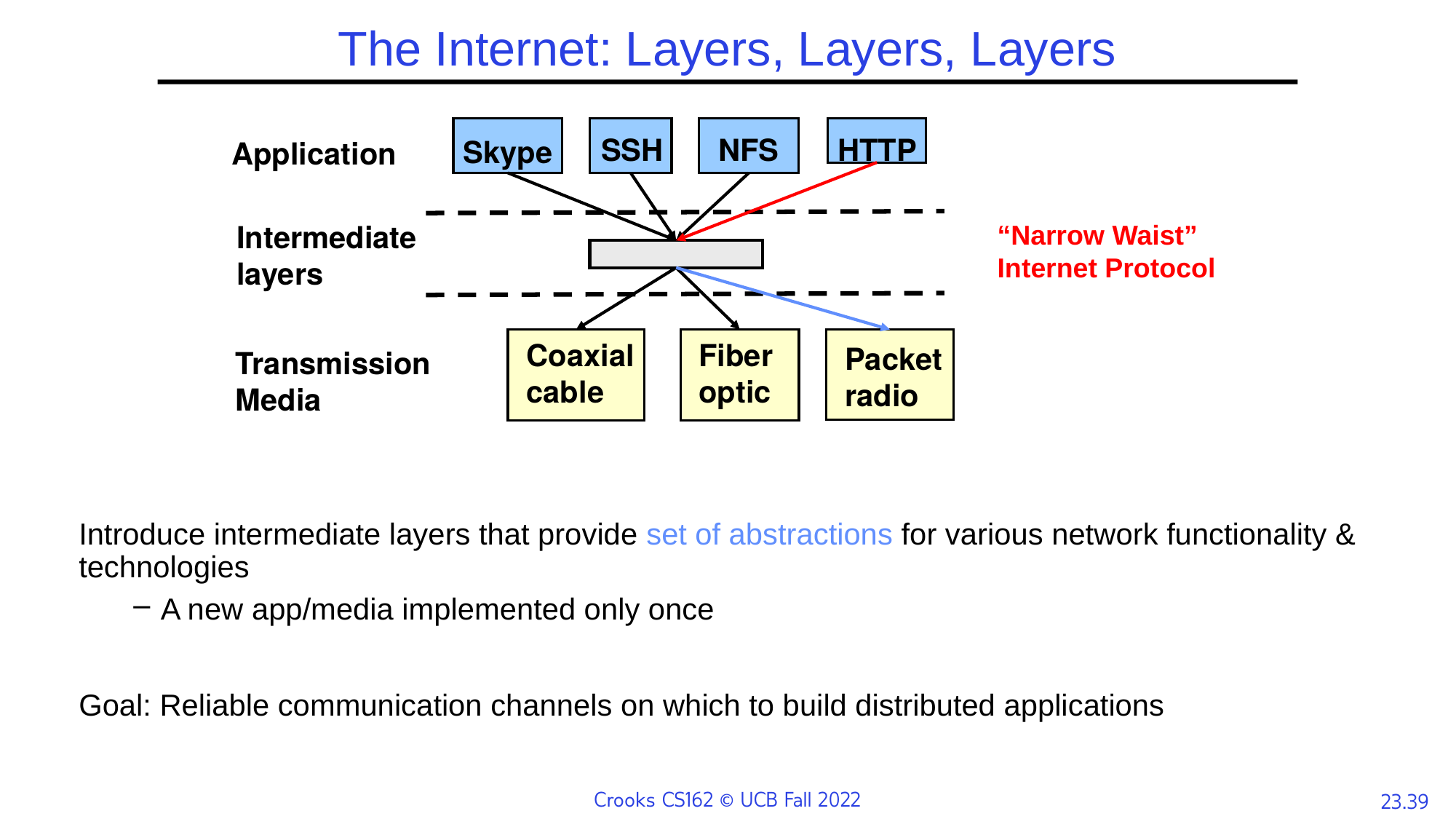

# The Internet: Layers, Layers, Layers

HTTP
SSH
NFS
Skype
Application

“Narrow Waist”
Internet Protocol
Intermediate
layers

Packet
radio
Coaxial
cable
Fiber
optic
Transmission
Media
Introduce intermediate layers that provide set of abstractions for various network functionality & technologies
A new app/media implemented only once

Goal: Reliable communication channels on which to build distributed applications